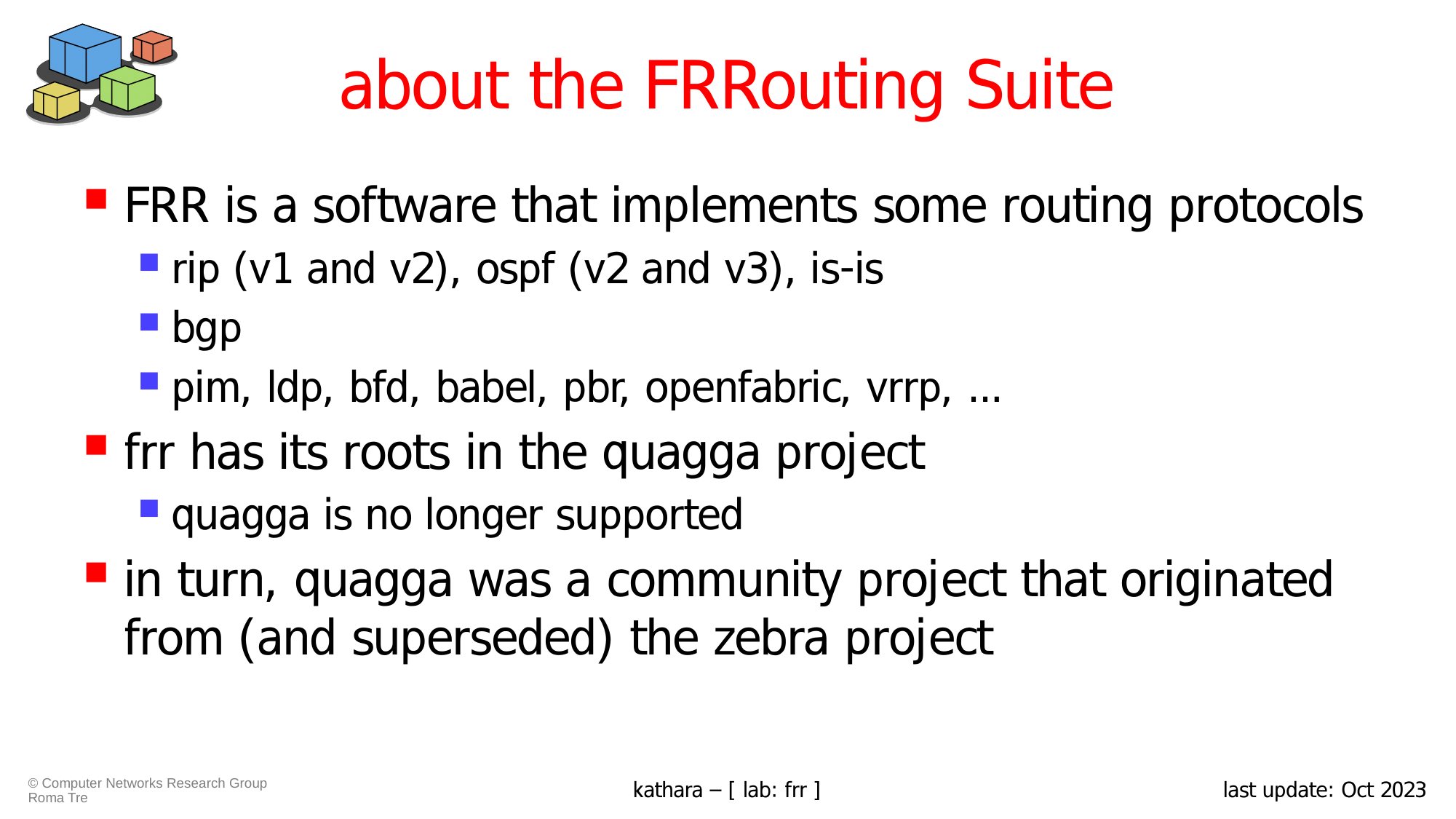

# about the FRRouting Suite
FRR is a software that implements some routing protocols
rip (v1 and v2), ospf (v2 and v3), is-is
bgp
pim, ldp, bfd, babel, pbr, openfabric, vrrp, …
frr has its roots in the quagga project
quagga is no longer supported
in turn, quagga was a community project that originated from (and superseded) the zebra project

kathara – [ lab: frr ]
last update: Oct 2023